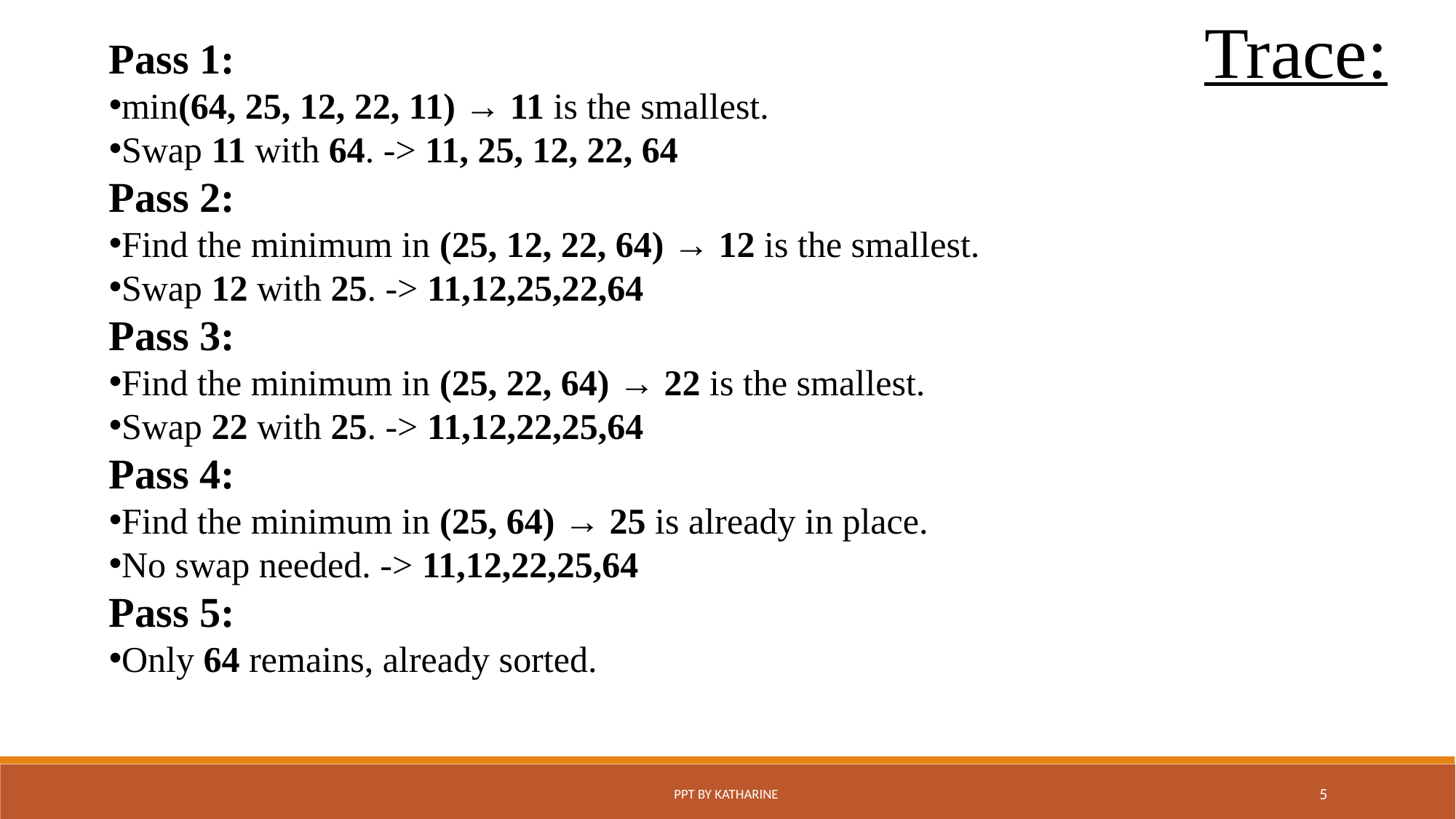

Trace:
Pass 1:
min(64, 25, 12, 22, 11) → 11 is the smallest.
Swap 11 with 64. -> 11, 25, 12, 22, 64
Pass 2:
Find the minimum in (25, 12, 22, 64) → 12 is the smallest.
Swap 12 with 25. -> 11,12,25,22,64
Pass 3:
Find the minimum in (25, 22, 64) → 22 is the smallest.
Swap 22 with 25. -> 11,12,22,25,64
Pass 4:
Find the minimum in (25, 64) → 25 is already in place.
No swap needed. -> 11,12,22,25,64
Pass 5:
Only 64 remains, already sorted.

PPT BY KATHARINE
5